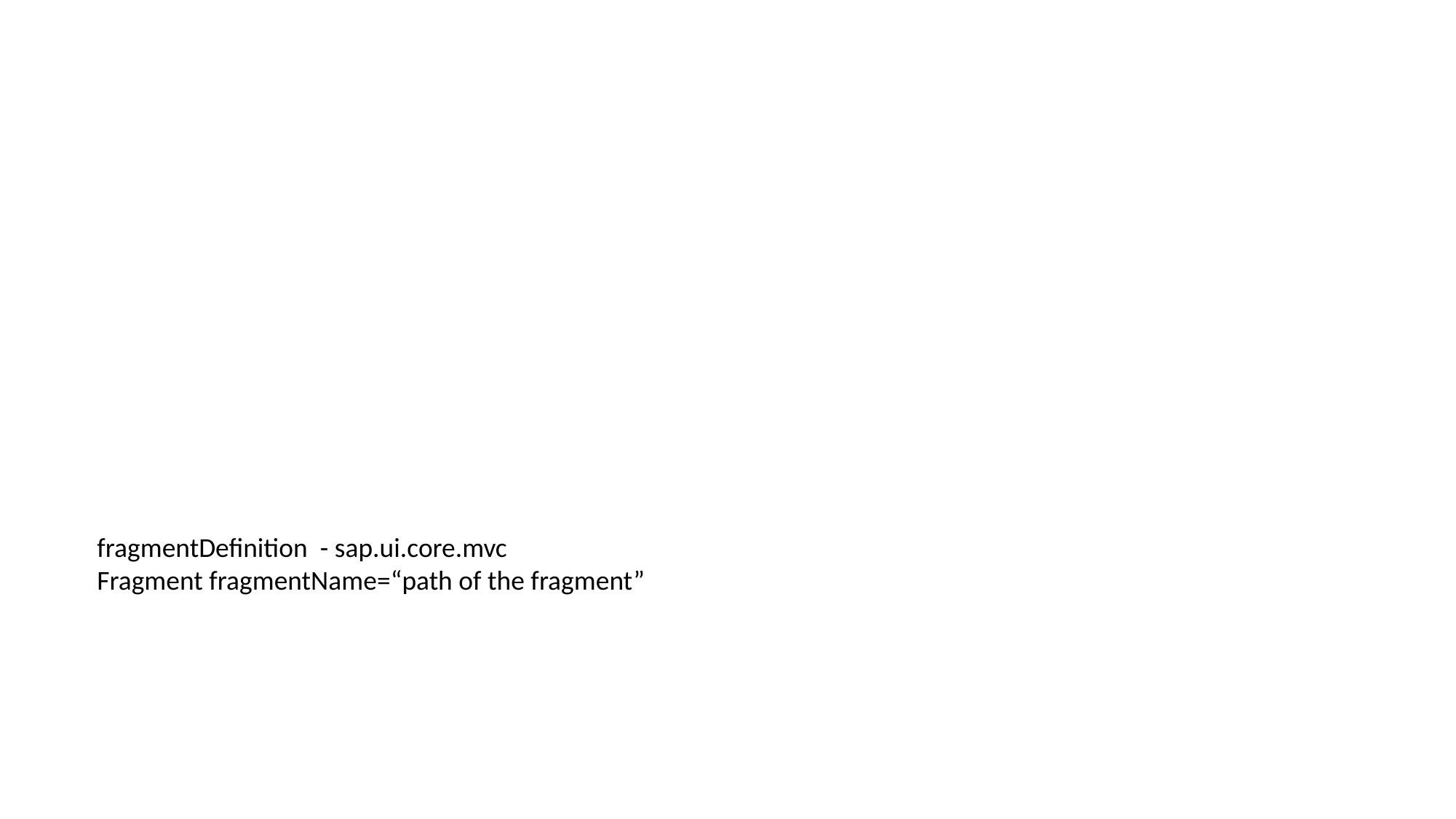

fragmentDefinition  - sap.ui.core.mvc
Fragment fragmentName=“path of the fragment”